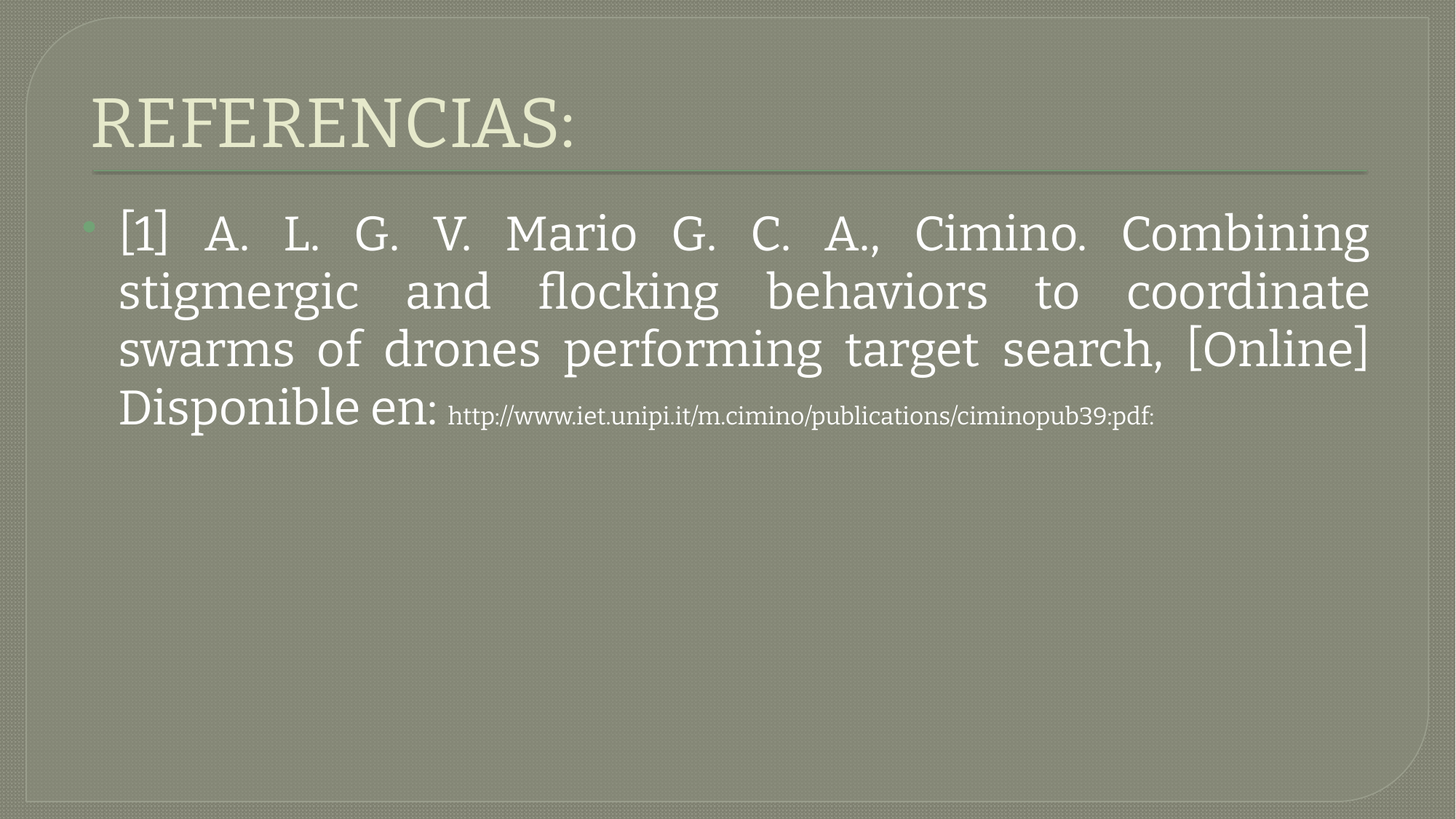

# REFERENCIAS:
[1] A. L. G. V. Mario G. C. A., Cimino. Combining stigmergic and flocking behaviors to coordinate swarms of drones performing target search, [Online] Disponible en: http://www.iet.unipi.it/m.cimino/publications/ciminopub39:pdf: